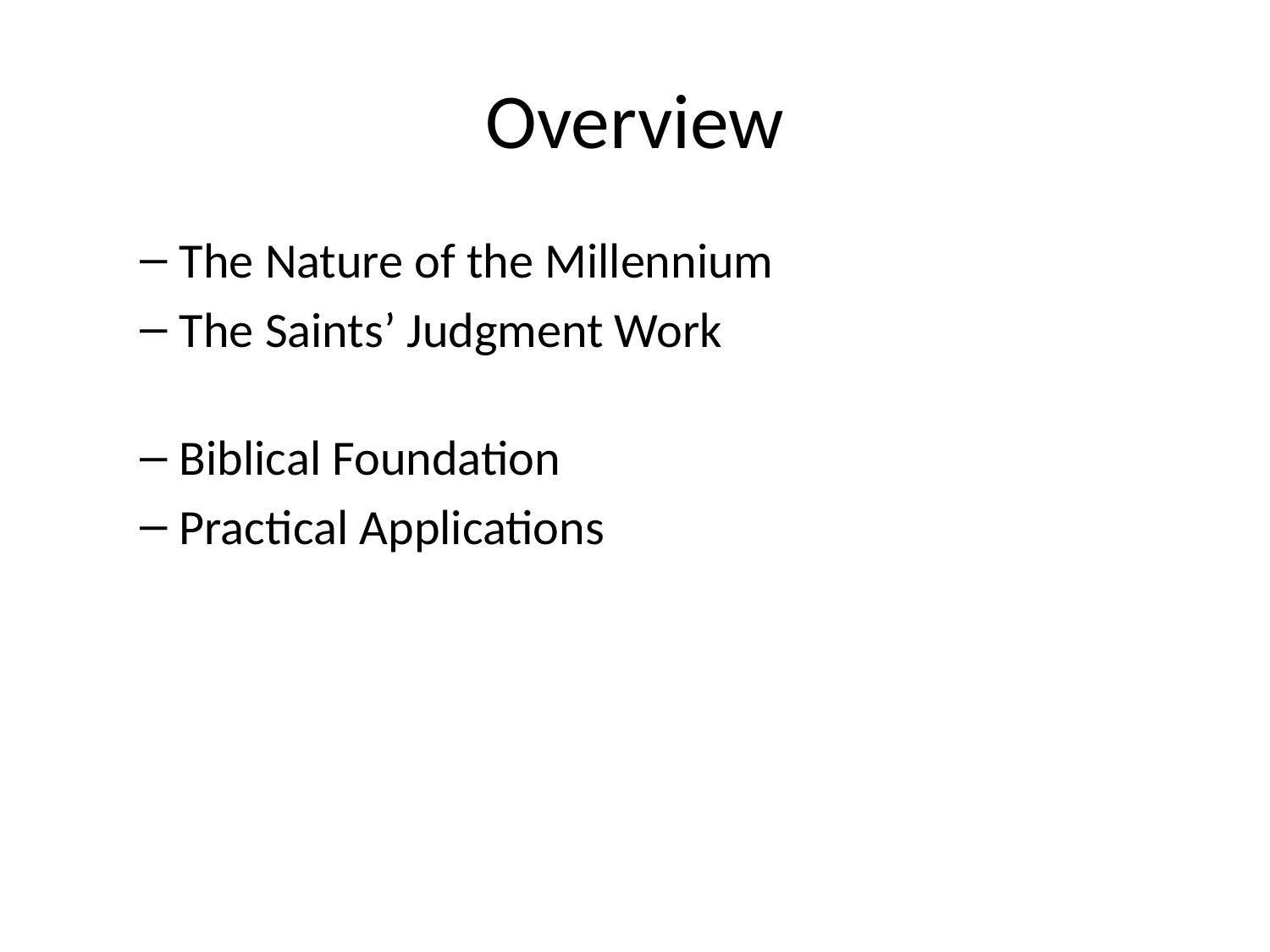

# Overview
The Nature of the Millennium
The Saints’ Judgment Work
Biblical Foundation
Practical Applications